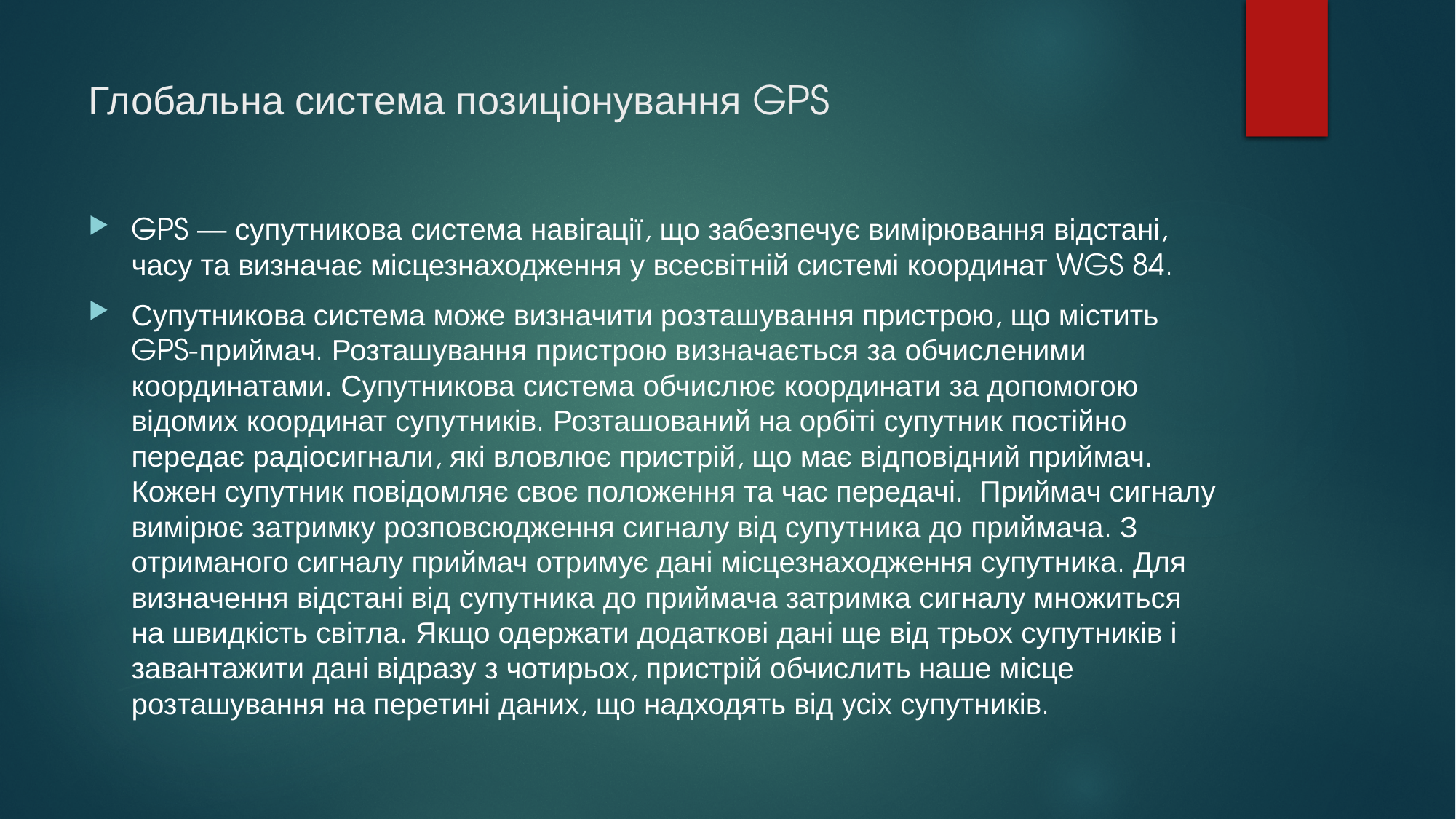

# Глобальна система позиціонування GPS
GPS — супутникова система навігації, що забезпечує вимірювання відстані, часу та визначає місцезнаходження у всесвітній системі координат WGS 84.
Супутникова система може визначити розташування пристрою, що містить GPS-приймач. Розташування пристрою визначається за обчисленими координатами. Супутникова система обчислює координати за допомогою відомих координат супутників. Розташований на орбіті супутник постійно передає радіосигнали, які вловлює пристрій, що має відповідний приймач. Кожен супутник повідомляє своє положення та час передачі.  Приймач сигналу вимірює затримку розповсюдження сигналу від супутника до приймача. З отриманого сигналу приймач отримує дані місцезнаходження супутника. Для визначення відстані від супутника до приймача затримка сигналу множиться на швидкість світла. Якщо одержати додаткові дані ще від трьох супутників і завантажити дані відразу з чотирьох, пристрій обчислить наше місце розташування на перетині даних, що надходять від усіх супутників.